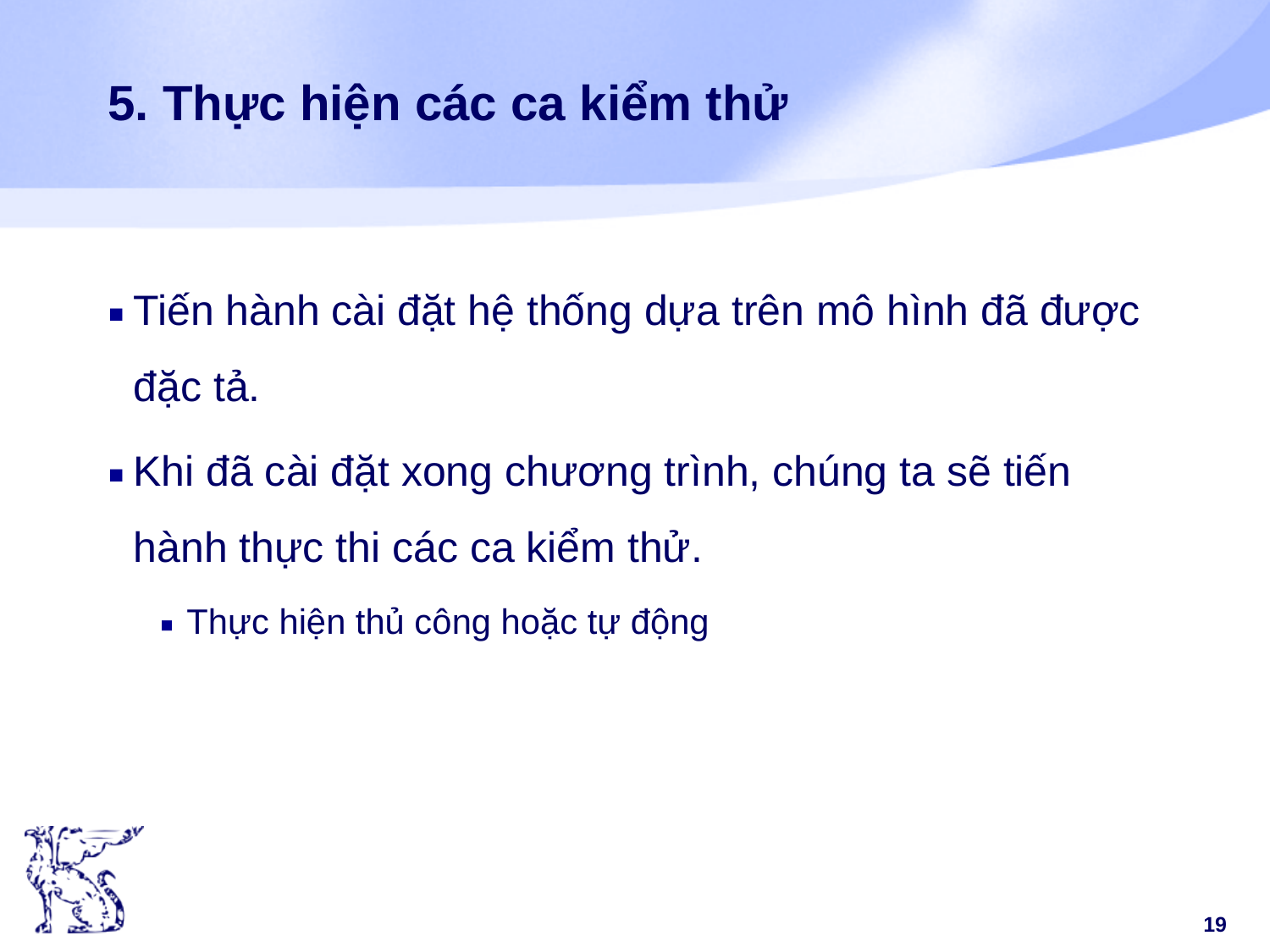

# 5. Thực hiện các ca kiểm thử
Tiến hành cài đặt hệ thống dựa trên mô hình đã được đặc tả.
Khi đã cài đặt xong chương trình, chúng ta sẽ tiến hành thực thi các ca kiểm thử.
Thực hiện thủ công hoặc tự động

19